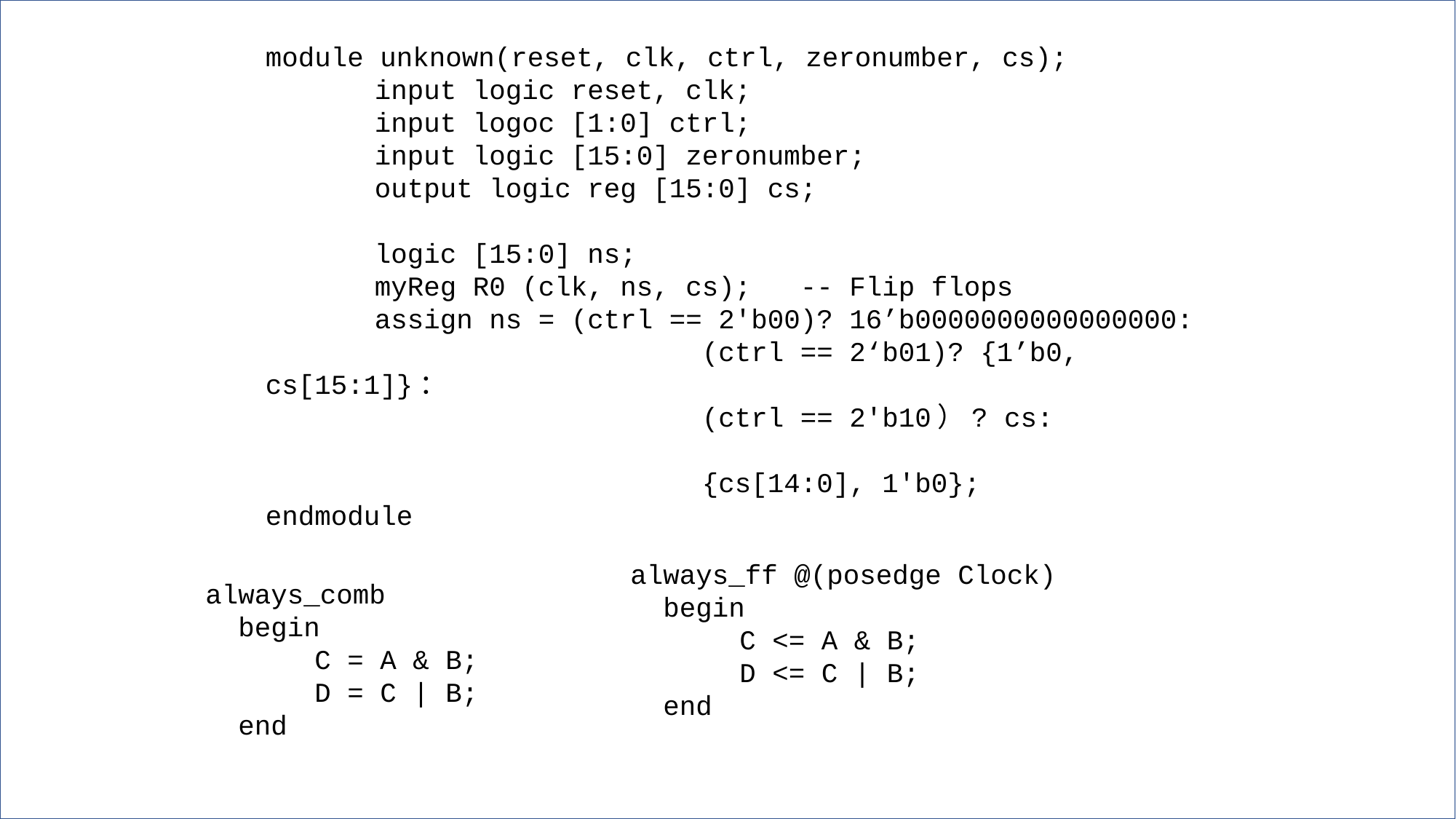

module unknown(reset, clk, ctrl, zeronumber, cs);
	input logic reset, clk;
	input logoc [1:0] ctrl;
	input logic [15:0] zeronumber;
	output logic reg [15:0] cs;

	logic [15:0] ns;
	myReg R0 (clk, ns, cs);   -- Flip flops
	assign ns = (ctrl == 2'b00)? 16’b0000000000000000:
   				(ctrl == 2‘b01)? {1’b0, cs[15:1]}：
				(ctrl == 2'b10）? cs:
				{cs[14:0], 1'b0};
endmodule
always_ff @(posedge Clock)
  begin
	C <= A & B;
	D <= C | B;
  end
always_comb
  begin
	C = A & B;
	D = C | B;
  end